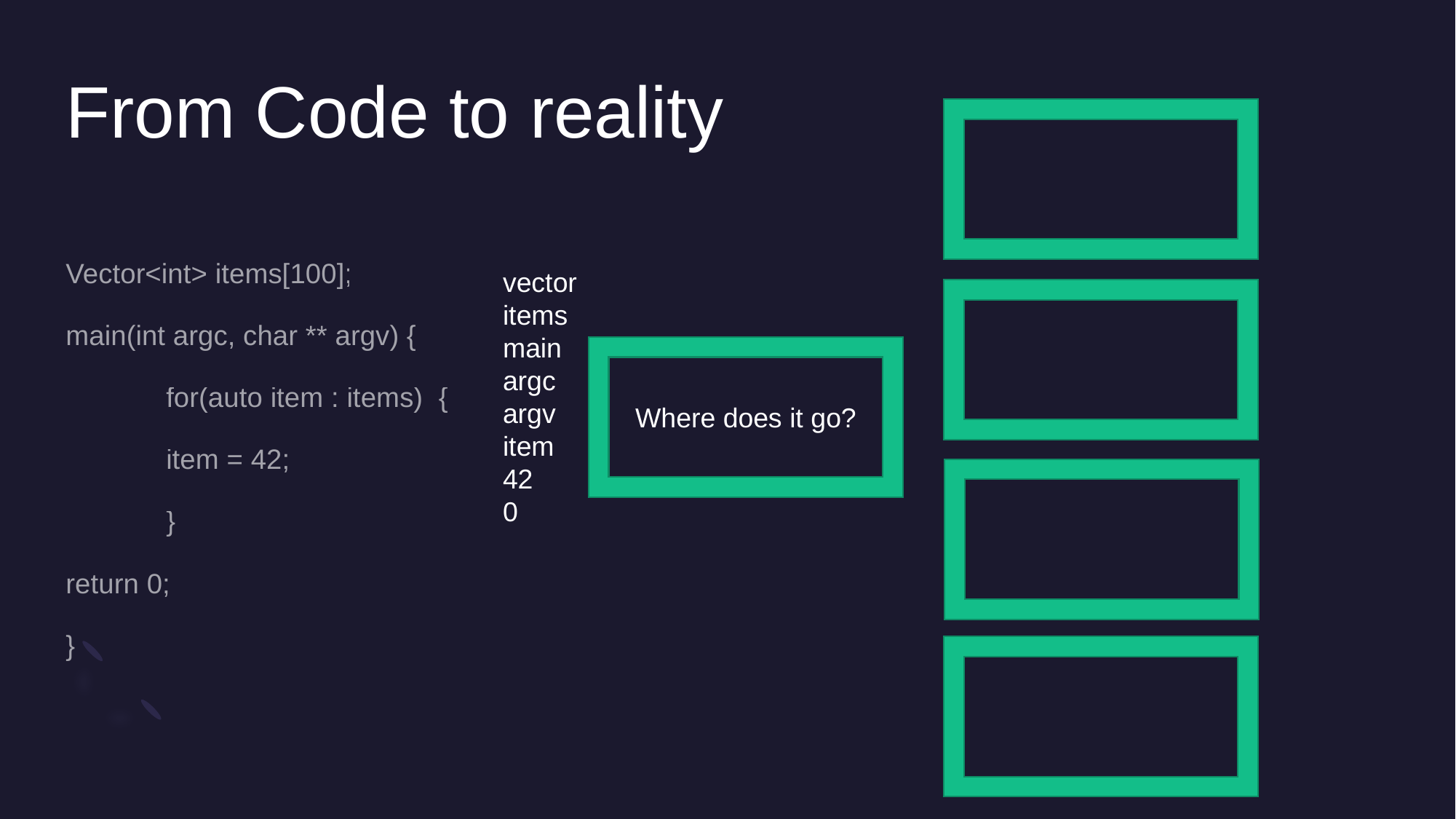

# From Code to reality

Vector<int> items[100];
main(int argc, char ** argv) {
	for(auto item : items)  {
		item = 42;
	}
return 0;
}

vector
items
main
argc
argv
item
42
0

Where does it go?